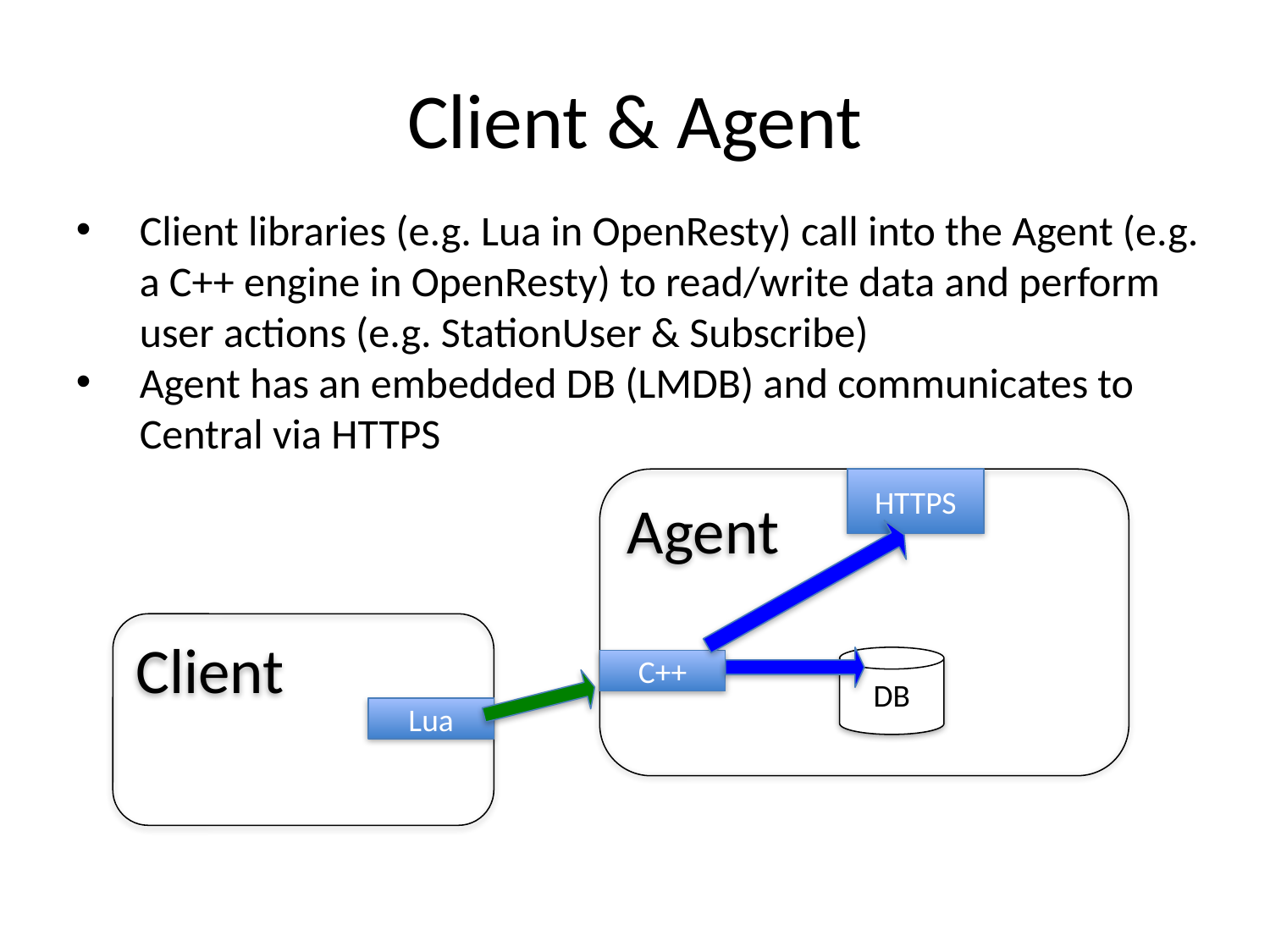

# Client & Agent
Client libraries (e.g. Lua in OpenResty) call into the Agent (e.g. a C++ engine in OpenResty) to read/write data and perform user actions (e.g. StationUser & Subscribe)
Agent has an embedded DB (LMDB) and communicates to Central via HTTPS
Agent
HTTPS

Client

DB
C++

Lua